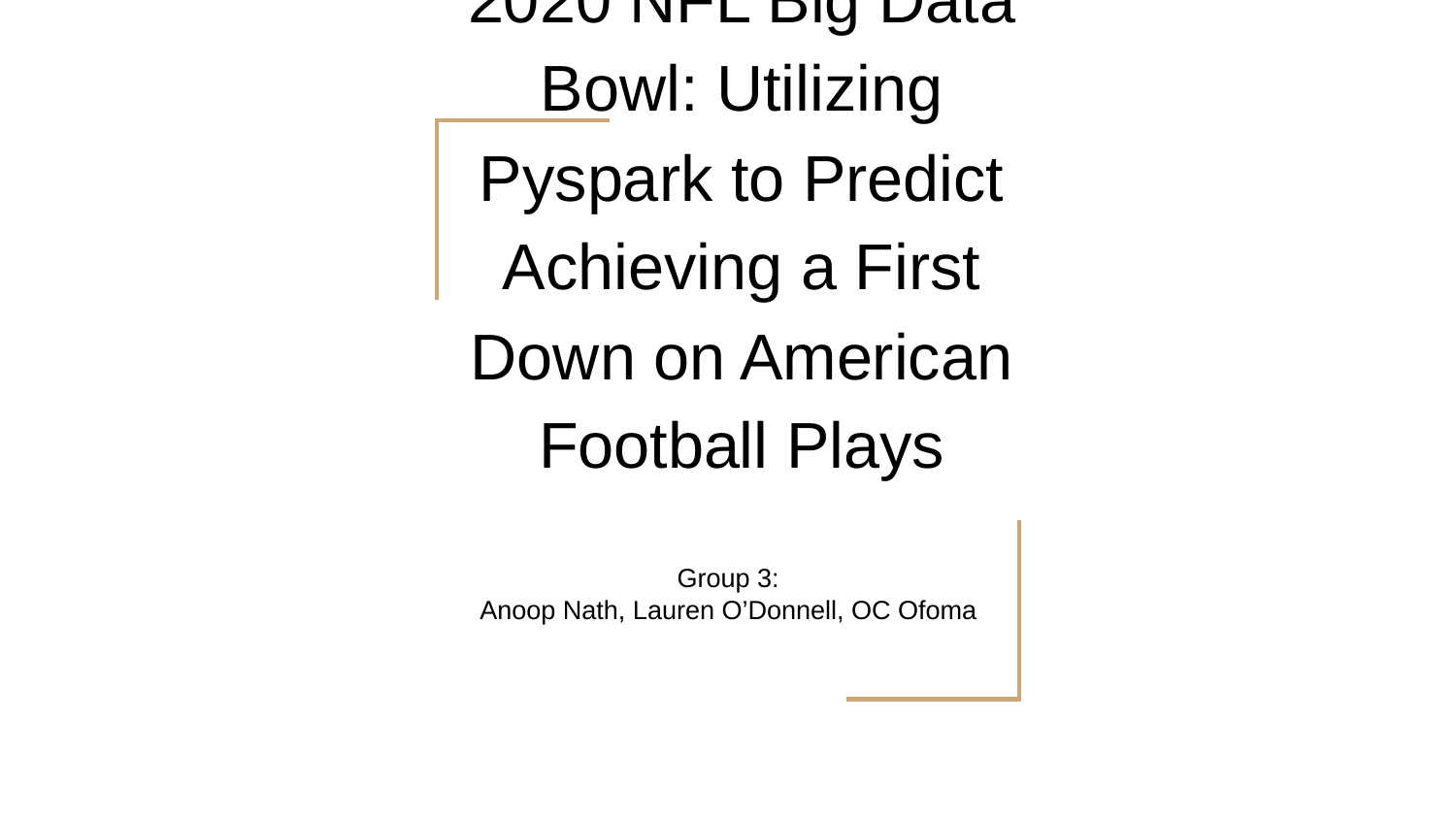

# 2020 NFL Big Data Bowl: Utilizing Pyspark to Predict Achieving a First Down on American Football Plays
Group 3:
Anoop Nath, Lauren O’Donnell, OC Ofoma